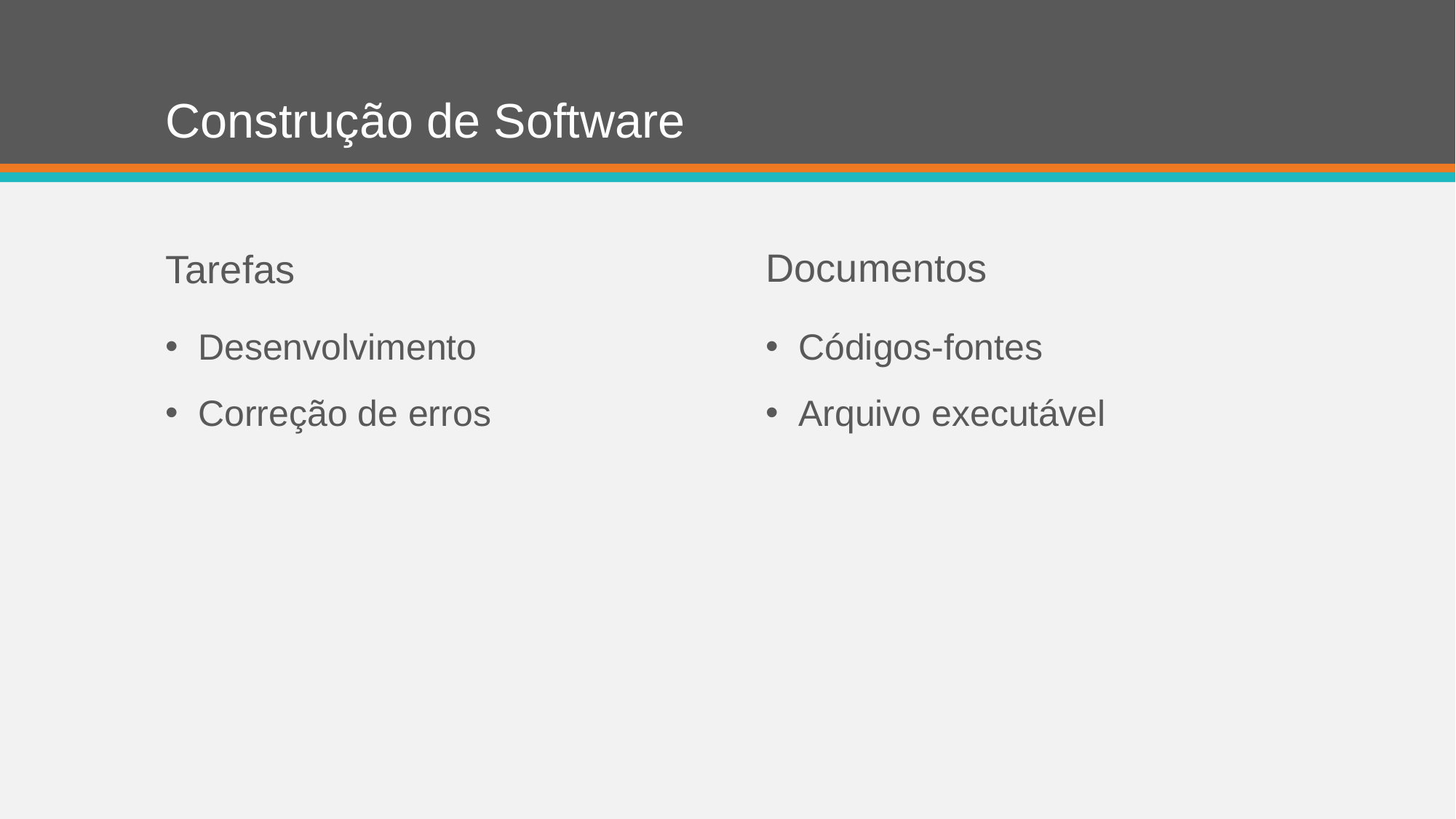

# Construção de Software
Tarefas
Documentos
Desenvolvimento
Correção de erros
Códigos-fontes
Arquivo executável